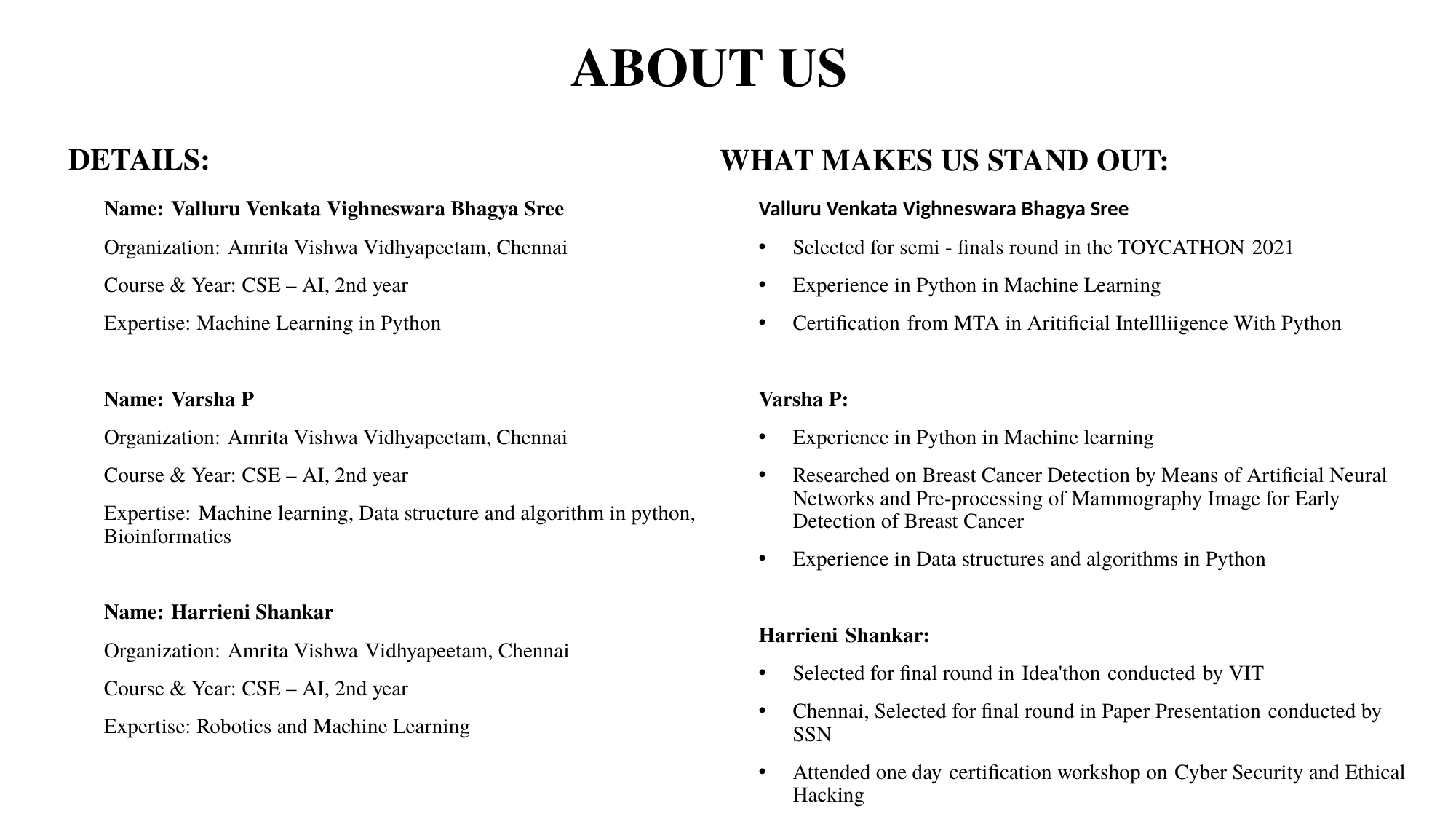

# ABOUT US
DETAILS:
WHAT MAKES US STAND OUT:
Name: Valluru Venkata Vighneswara Bhagya Sree
Organization: Amrita Vishwa Vidhyapeetam, Chennai
Course & Year: CSE – AI, 2nd year
Expertise: Machine Learning in Python

Name: Varsha P
Organization: Amrita Vishwa Vidhyapeetam, Chennai
Course & Year: CSE – AI, 2nd year
Expertise: Machine learning, Data structure and algorithm in python, Bioinformatics

Name: Harrieni Shankar
Organization: Amrita Vishwa Vidhyapeetam, Chennai
Course & Year: CSE – AI, 2nd year
Expertise: Robotics and Machine Learning
Valluru Venkata Vighneswara Bhagya Sree
Selected for semi - finals round in the TOYCATHON 2021
Experience in Python in Machine Learning
Certification from MTA in Aritificial Intellliigence With Python

Varsha P:
Experience in Python in Machine learning
Researched on Breast Cancer Detection by Means of Artificial Neural Networks and Pre-processing of Mammography Image for Early Detection of Breast Cancer
Experience in Data structures and algorithms in Python

Harrieni Shankar:
Selected for final round in Idea'thon conducted by VIT
Chennai, Selected for final round in Paper Presentation conducted by SSN
Attended one day certification workshop on Cyber Security and Ethical Hacking